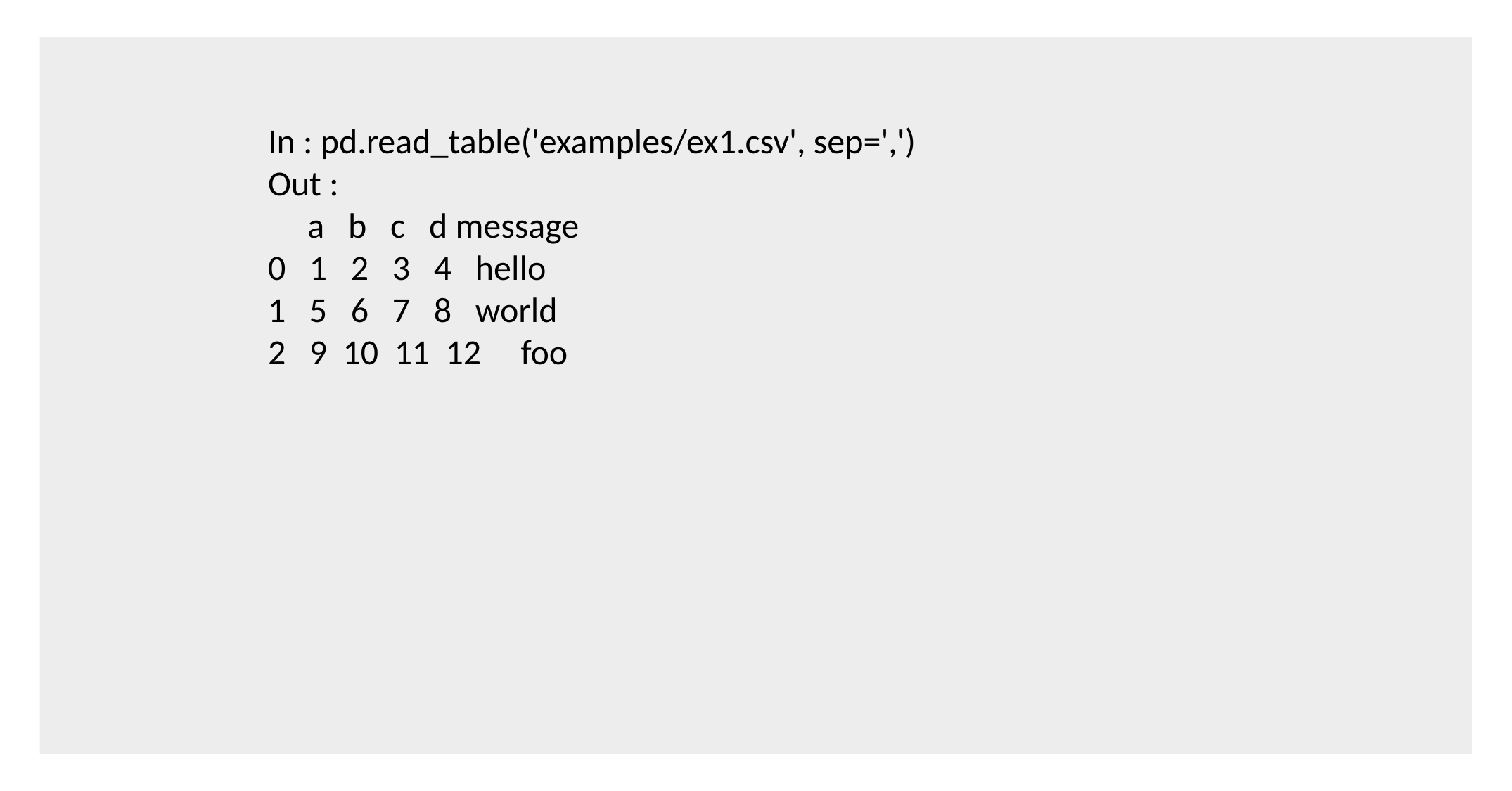

In : pd.read_table('examples/ex1.csv', sep=',')
Out :
     a   b   c   d message
0   1   2   3   4   hello
1   5   6   7   8   world
2   9  10  11  12     foo